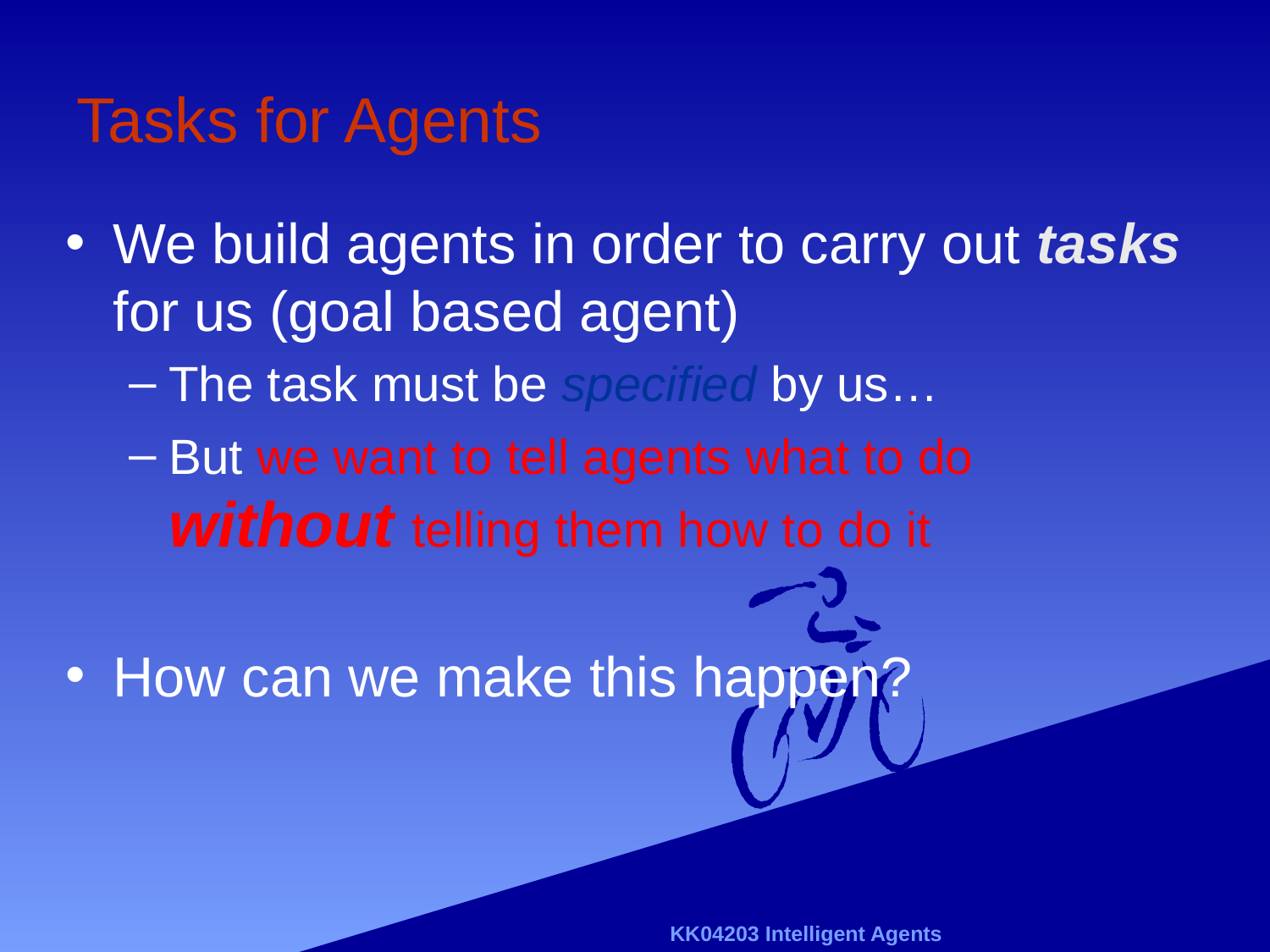

# Tasks for Agents
We build agents in order to carry out tasks for us (goal based agent)
The task must be specified by us…
But we want to tell agents what to do without telling them how to do it

How can we make this happen?
KK04203 Intelligent Agents